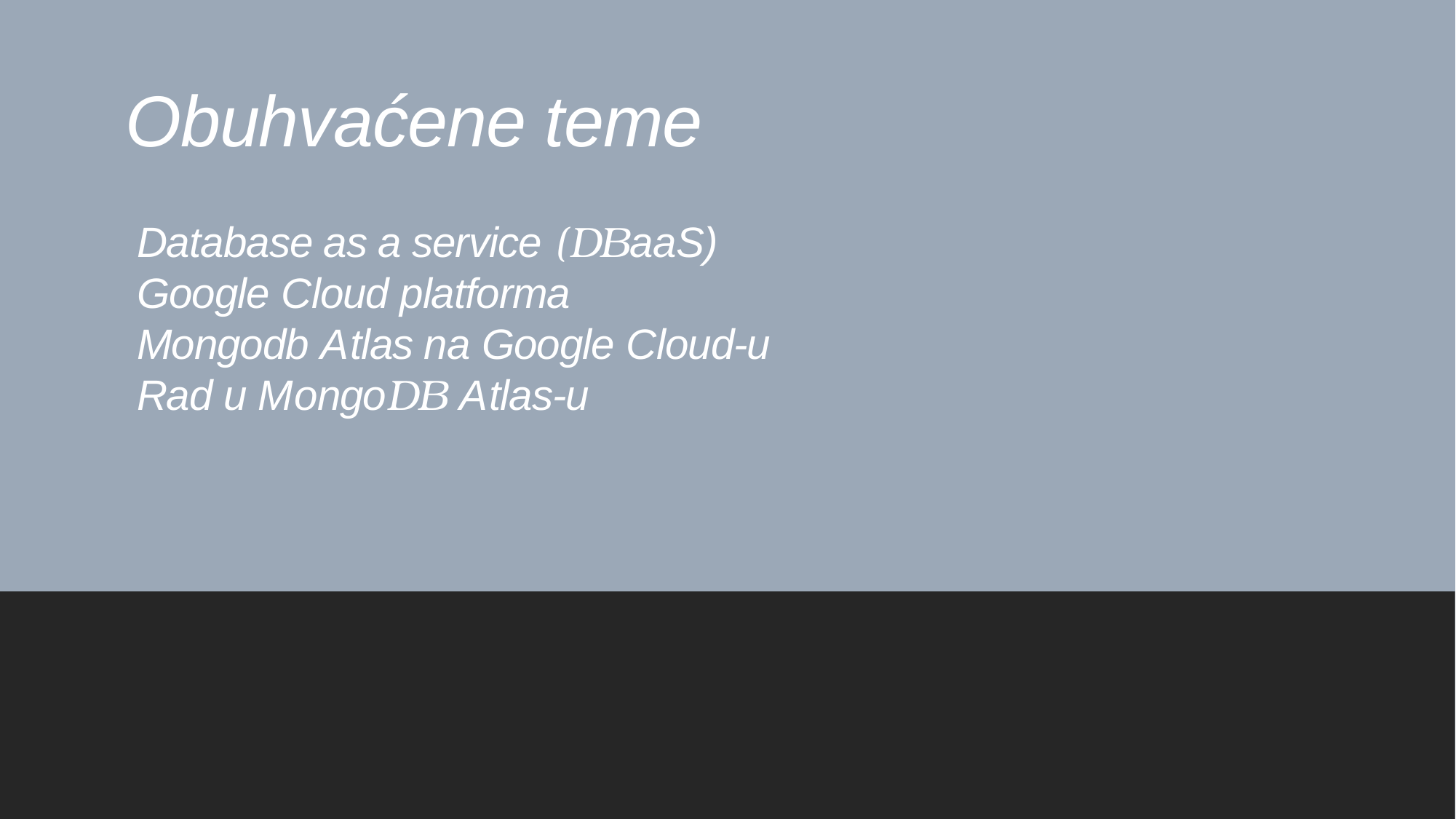

# Obuhvaćene teme
Database as a service (DBaaS)
Google Cloud platforma
Mongodb Atlas na Google Cloud-u
Rad u MongoDB Atlas-u